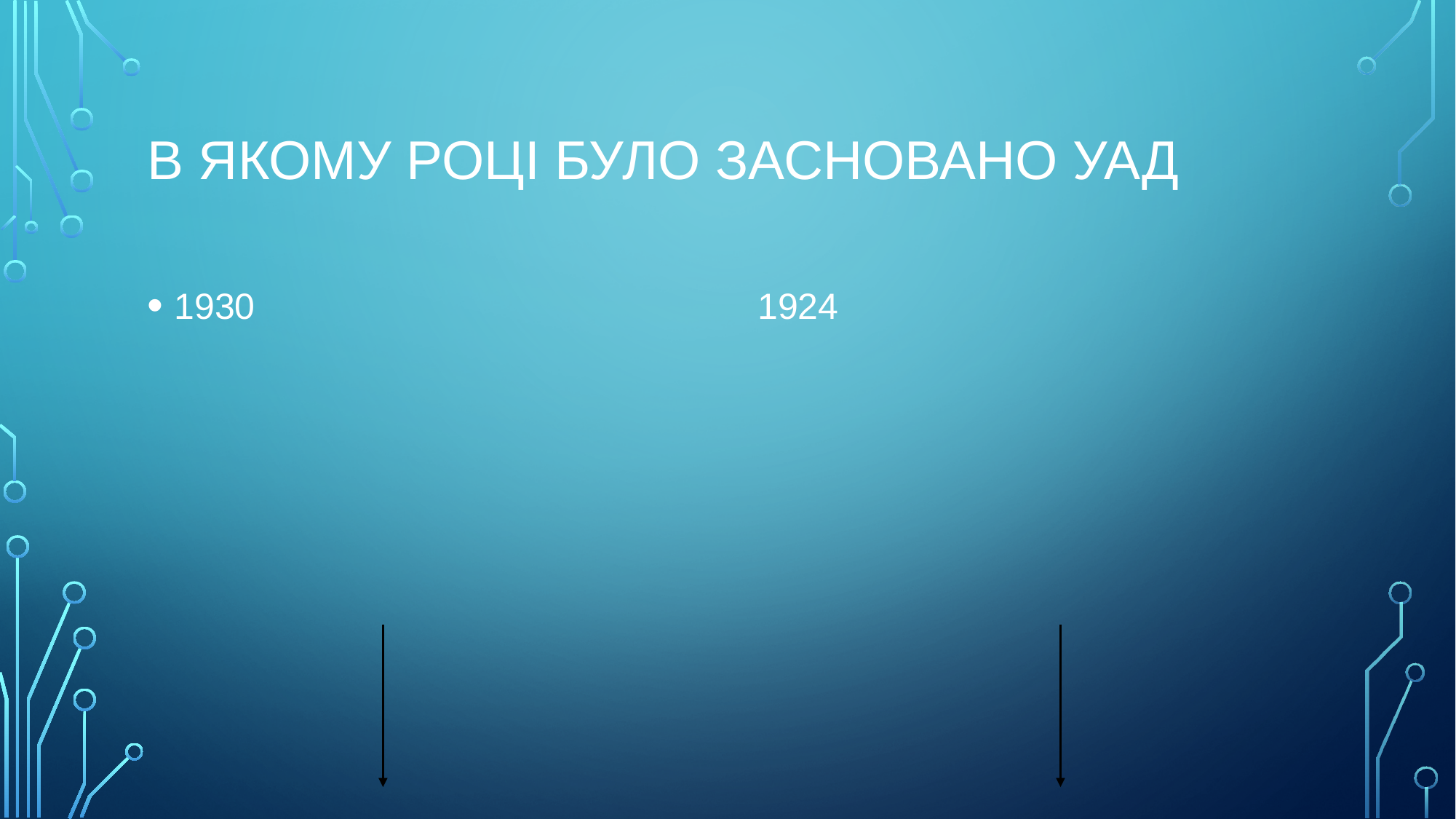

# В якому році було засновано УАД
1930
 1924